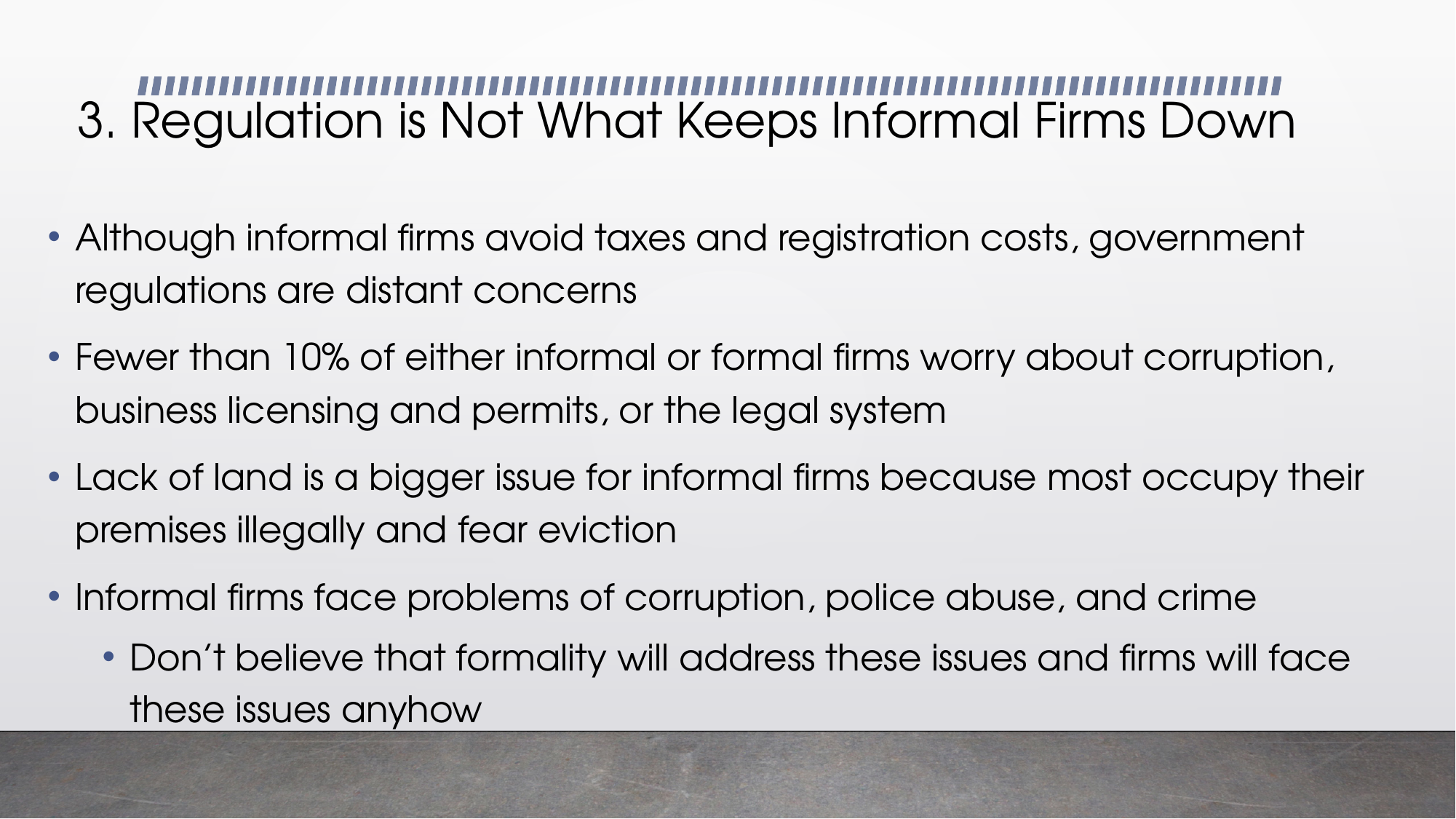

# 3. Regulation is Not What Keeps Informal Firms Down
Although informal firms avoid taxes and registration costs, government regulations are distant concerns
Fewer than 10% of either informal or formal firms worry about corruption, business licensing and permits, or the legal system
Lack of land is a bigger issue for informal firms because most occupy their premises illegally and fear eviction
Informal firms face problems of corruption, police abuse, and crime
Don’t believe that formality will address these issues and firms will face these issues anyhow